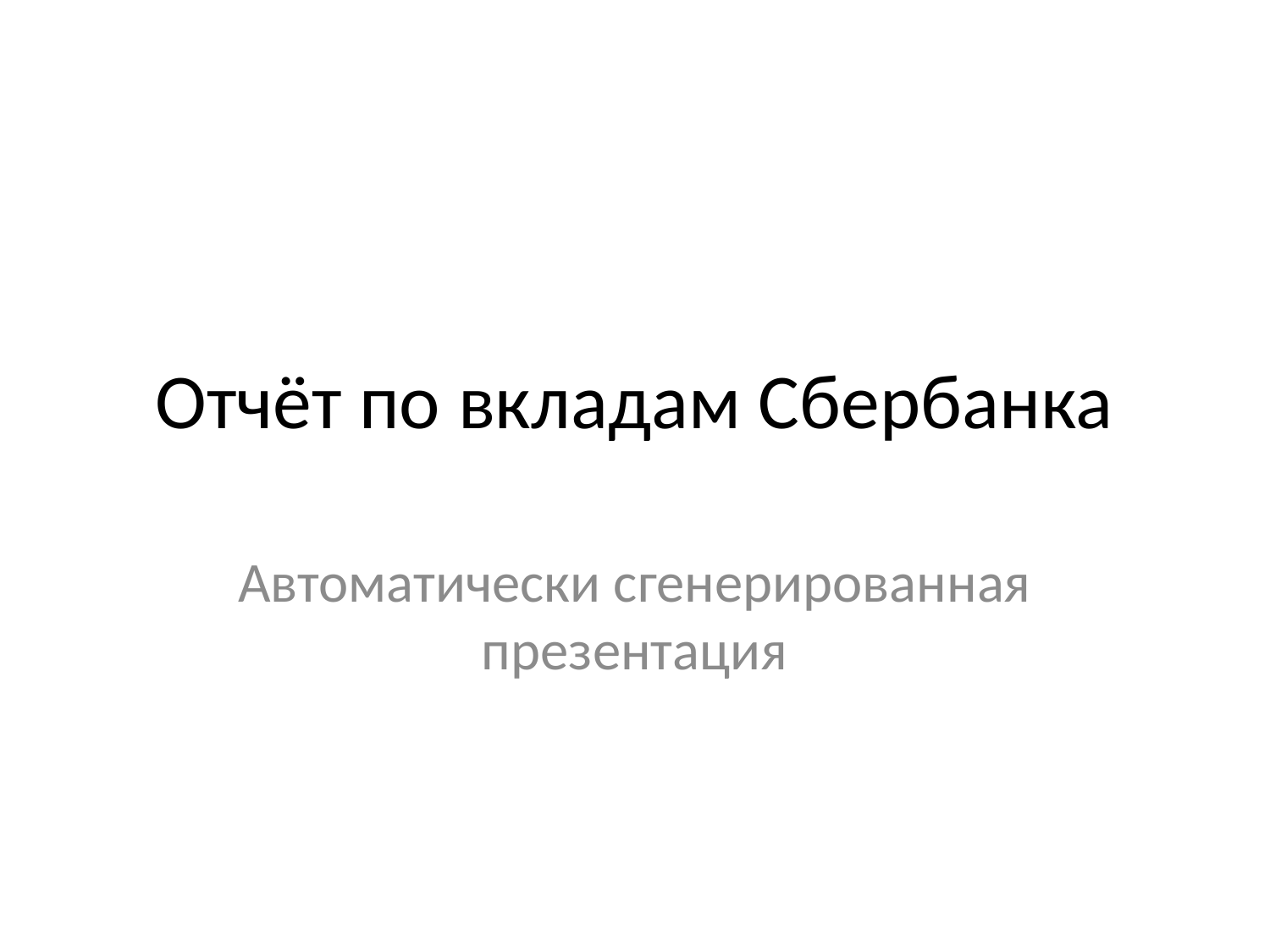

# Отчёт по вкладам Сбербанка
Автоматически сгенерированная презентация